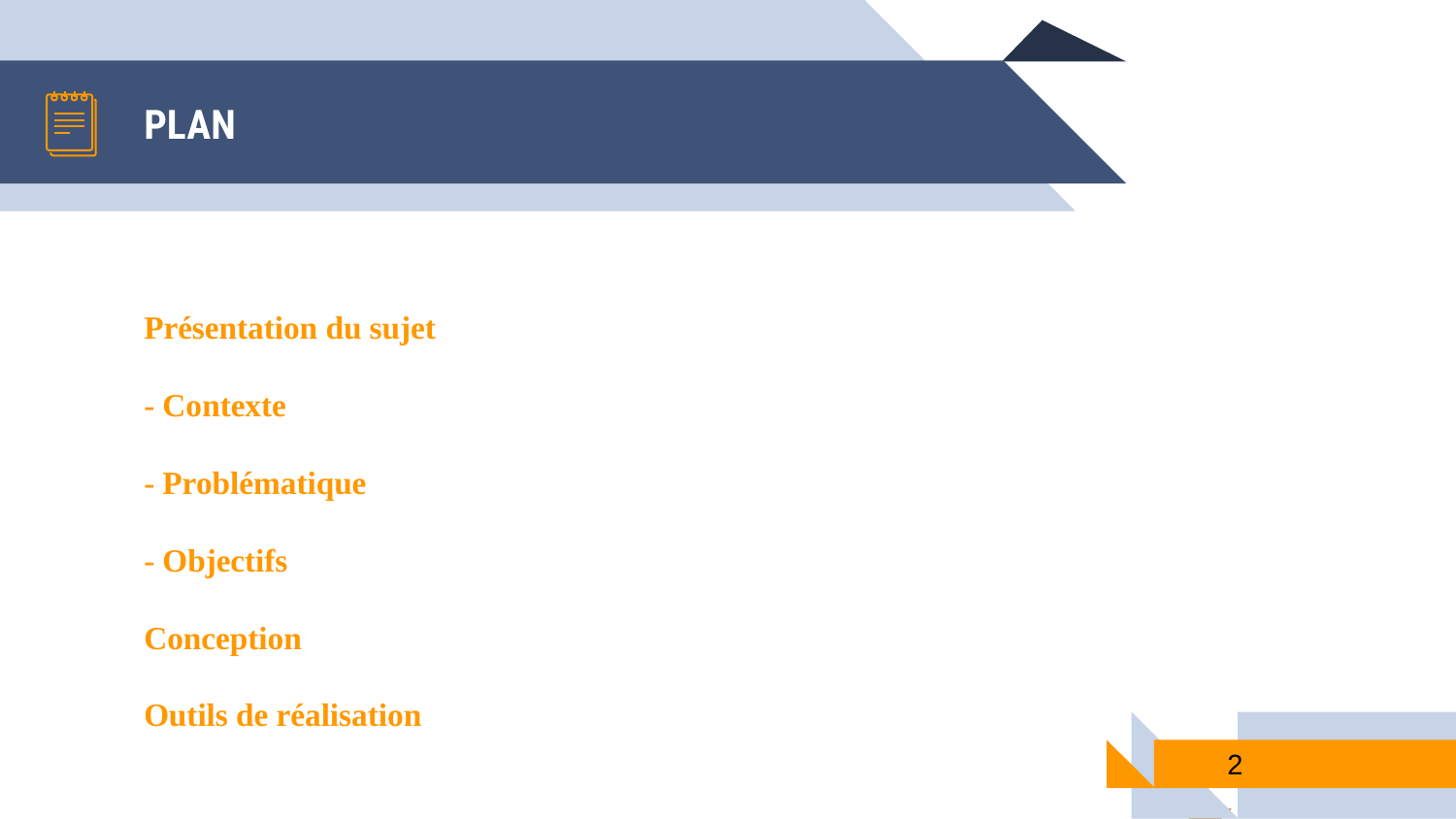

PLAN

Présentation du sujet
- Contexte
- Problématique
- Objectifs
Conception
Outils de réalisation

2